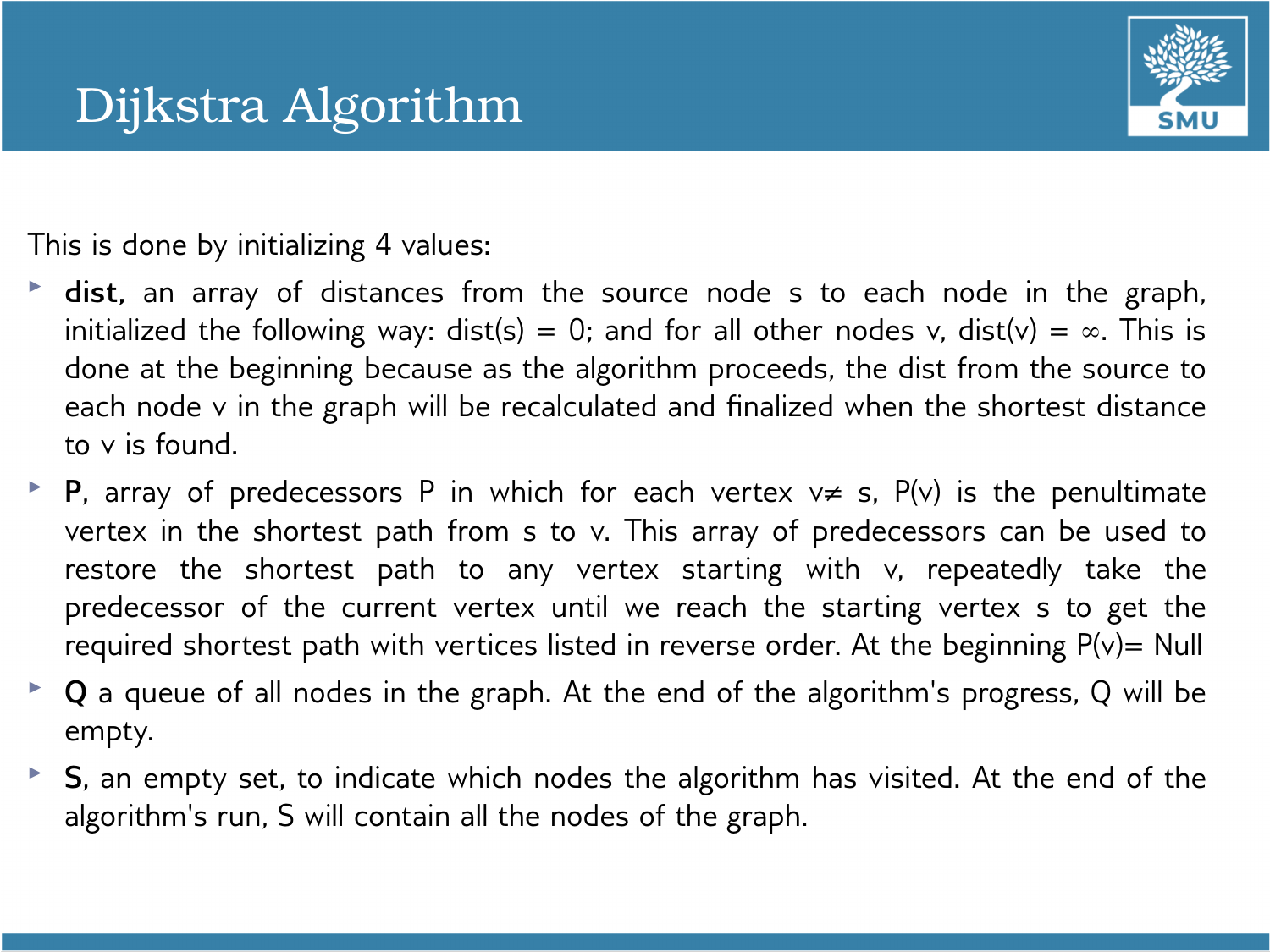

# Dijkstra Algorithm

This is done by initializing 4 values:
dist, an array of distances from the source node s to each node in the graph, initialized the following way: dist(s) = 0; and for all other nodes v, dist(v) = ∞. This is done at the beginning because as the algorithm proceeds, the dist from the source to each node v in the graph will be recalculated and finalized when the shortest distance to v is found.
P, array of predecessors P in which for each vertex v≠ s, P(v) is the penultimate vertex in the shortest path from s to v. This array of predecessors can be used to restore the shortest path to any vertex starting with v, repeatedly take the predecessor of the current vertex until we reach the starting vertex s to get the required shortest path with vertices listed in reverse order. At the beginning P(v)= Null
Q a queue of all nodes in the graph. At the end of the algorithm's progress, Q will be empty.
S, an empty set, to indicate which nodes the algorithm has visited. At the end of the algorithm's run, S will contain all the nodes of the graph.
9